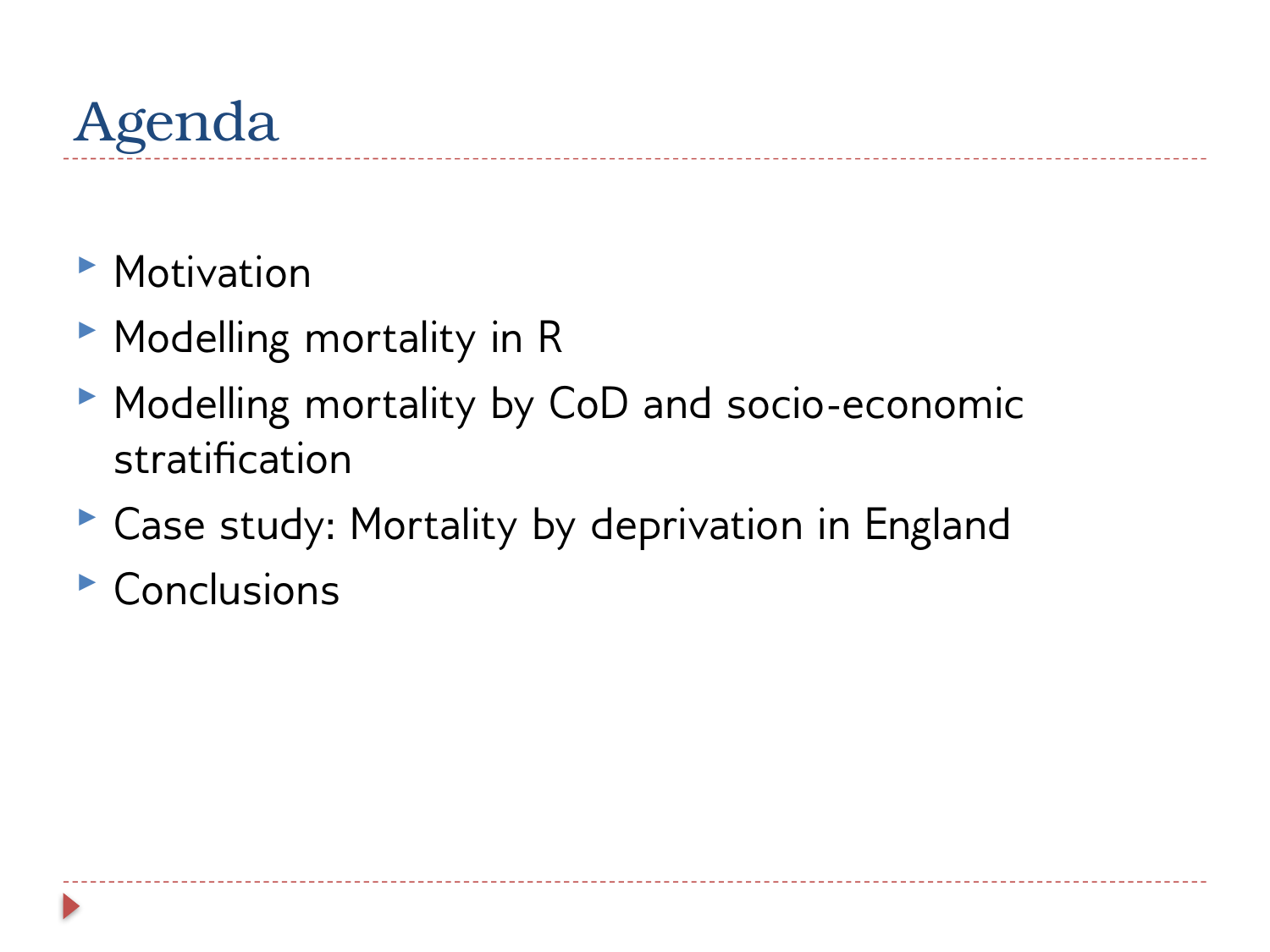

# Agenda

Motivation
Modelling mortality in R
Modelling mortality by CoD and socio-economic stratification
Case study: Mortality by deprivation in England
Conclusions